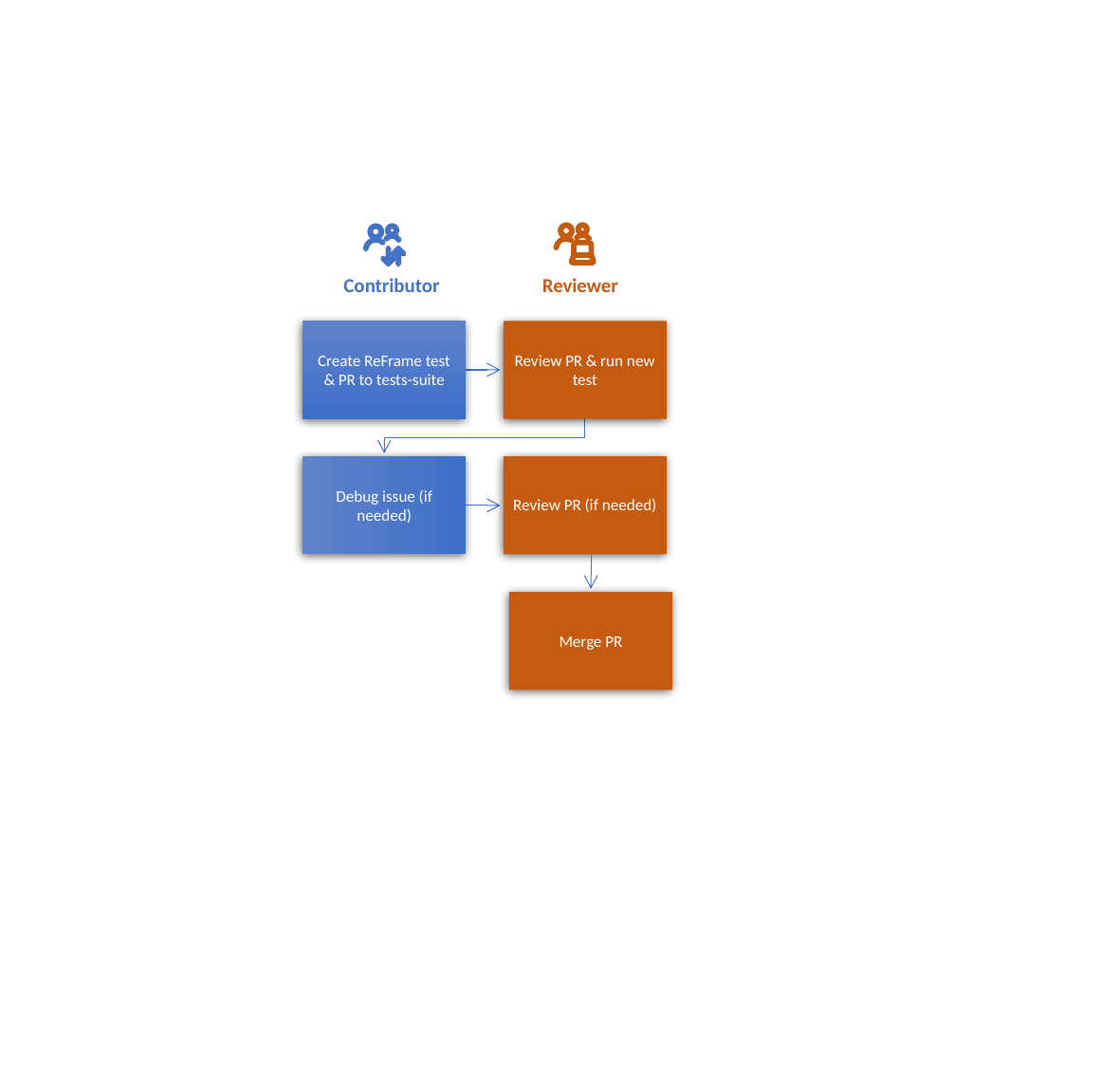

Contributor
Reviewer
Create ReFrame test & PR to tests-suite
Review PR & run new test

Debug issue (if needed)
Review PR (if needed)

Merge PR